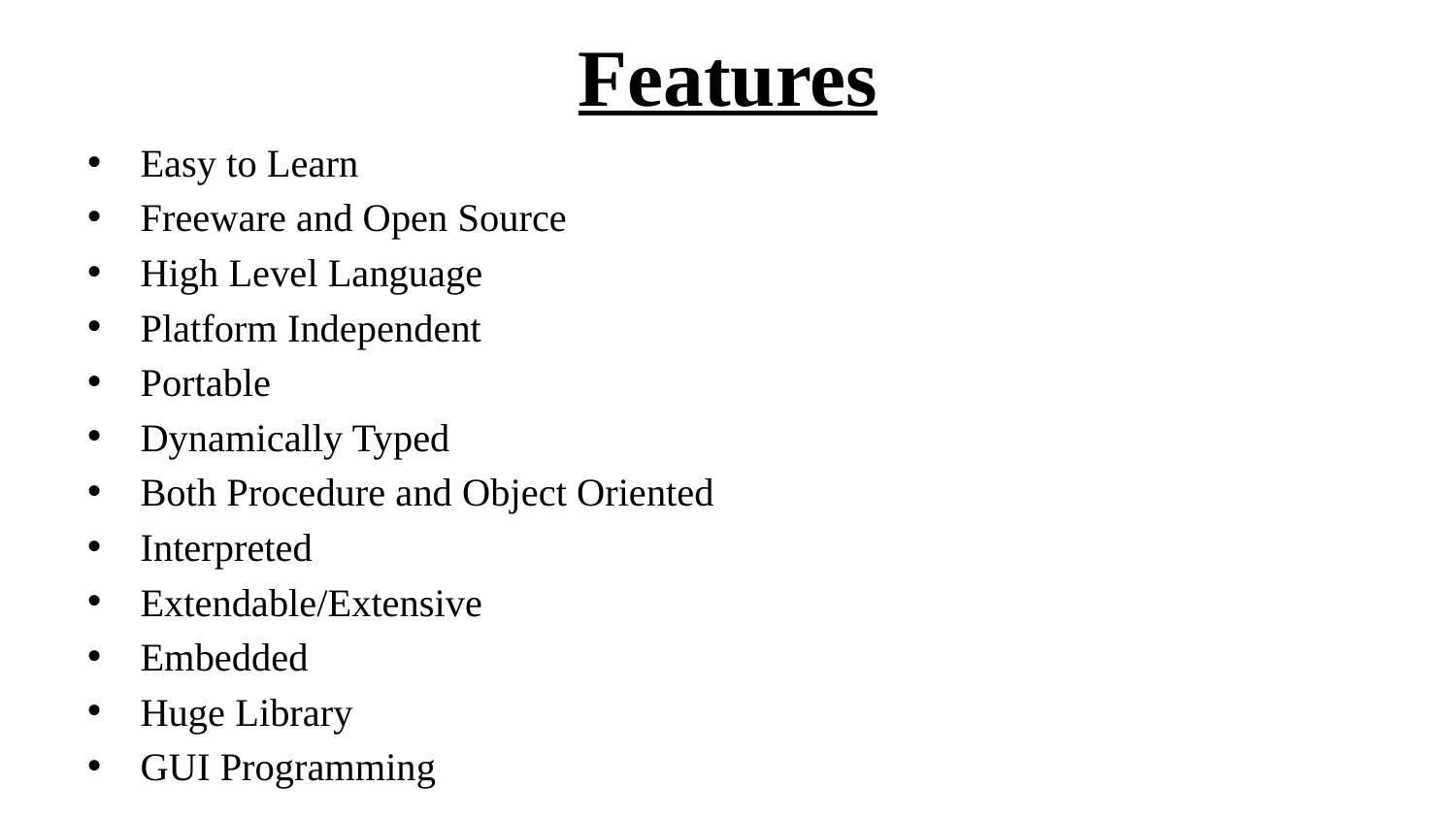

# Features
Easy to Learn
Freeware and Open Source
High Level Language
Platform Independent
Portable
Dynamically Typed
Both Procedure and Object Oriented
Interpreted
Extendable/Extensive
Embedded
Huge Library
GUI Programming